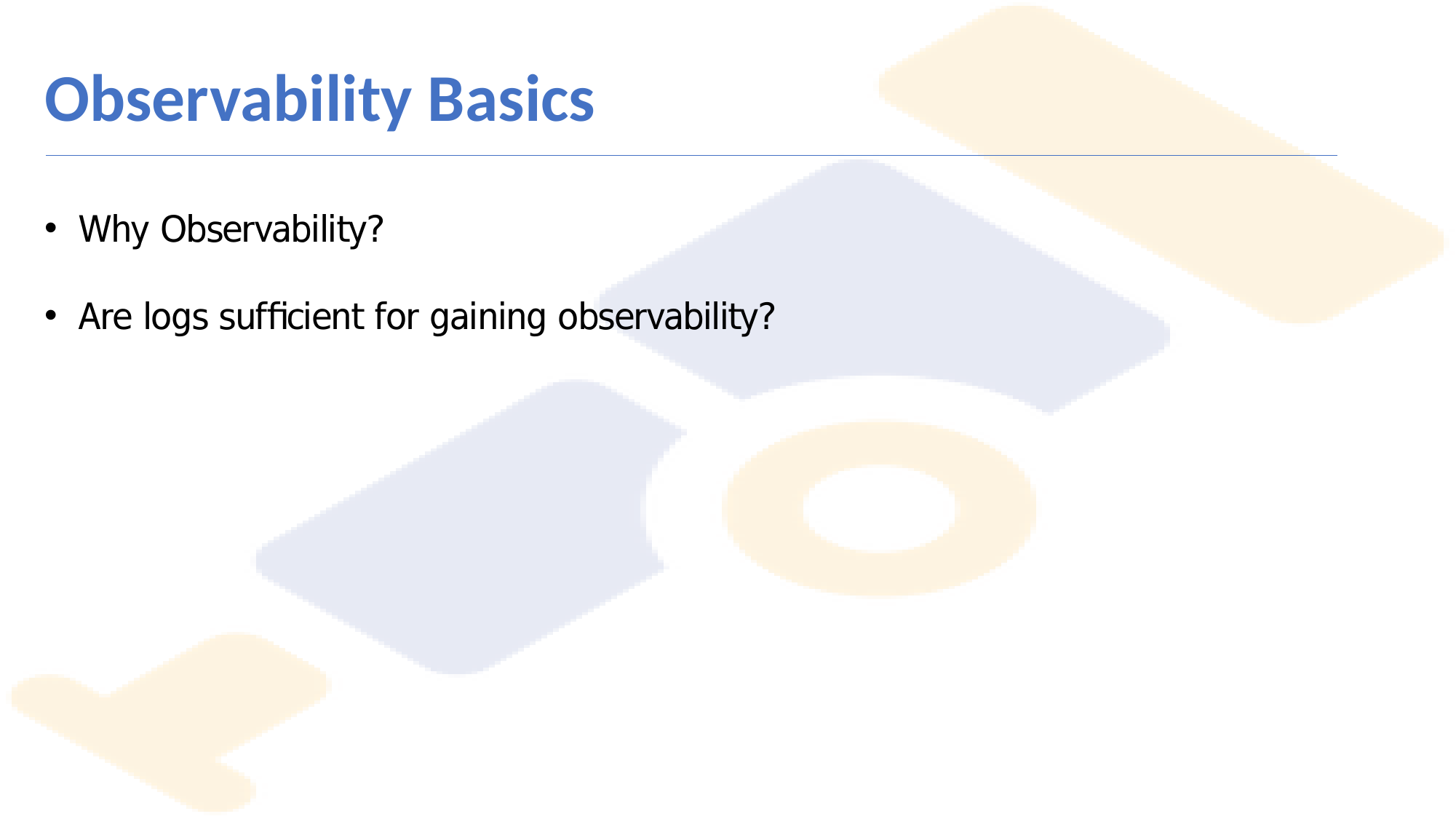

# Observability Basics
Why Observability?

Are logs sufficient for gaining observability?